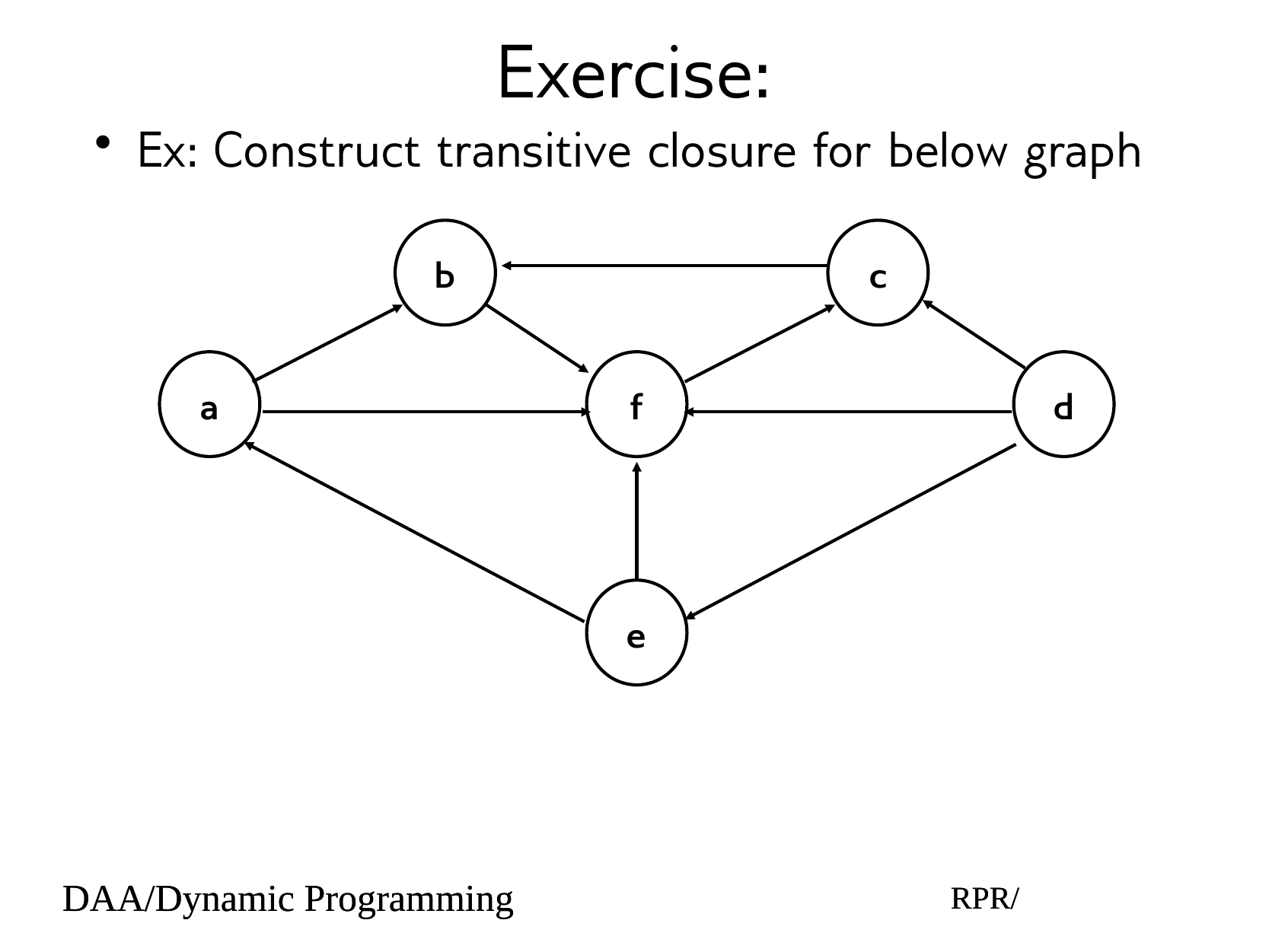

# Exercise:
Ex: Construct transitive closure for below graph
b
c

a
f
d

e
DAA/Dynamic Programming
RPR/
10